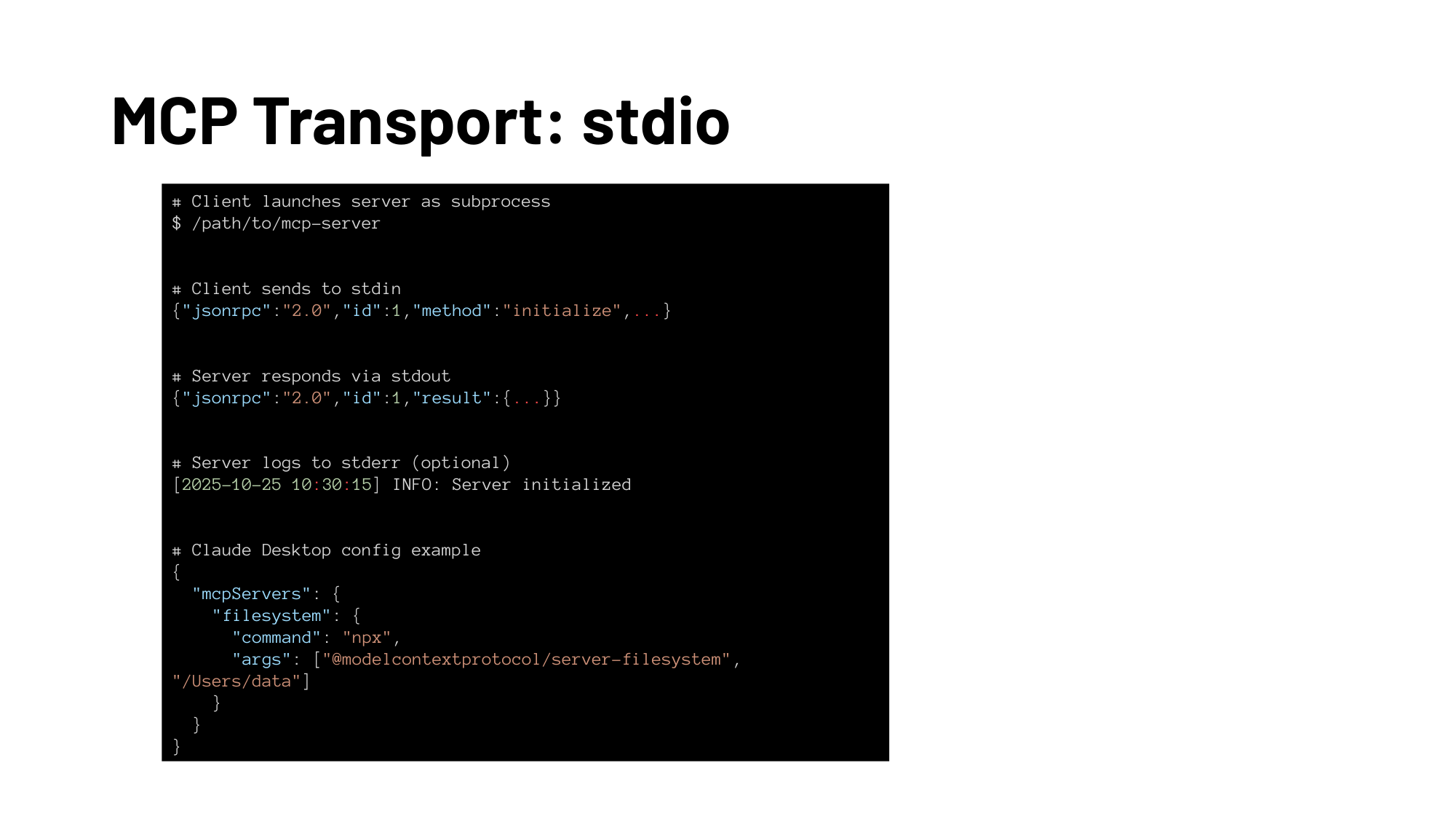

# MCP Transport: stdio
# Client launches server as subprocess
$ /path/to/mcp-server

# Client sends to stdin
{"jsonrpc":"2.0","id":1,"method":"initialize",...}

# Server responds via stdout
{"jsonrpc":"2.0","id":1,"result":{...}}

# Server logs to stderr (optional)
[2025-10-25 10:30:15] INFO: Server initialized

# Claude Desktop config example
{
  "mcpServers": {
    "filesystem": {
      "command": "npx",
      "args": ["@modelcontextprotocol/server-filesystem", "/Users/data"]
    }
  }
}